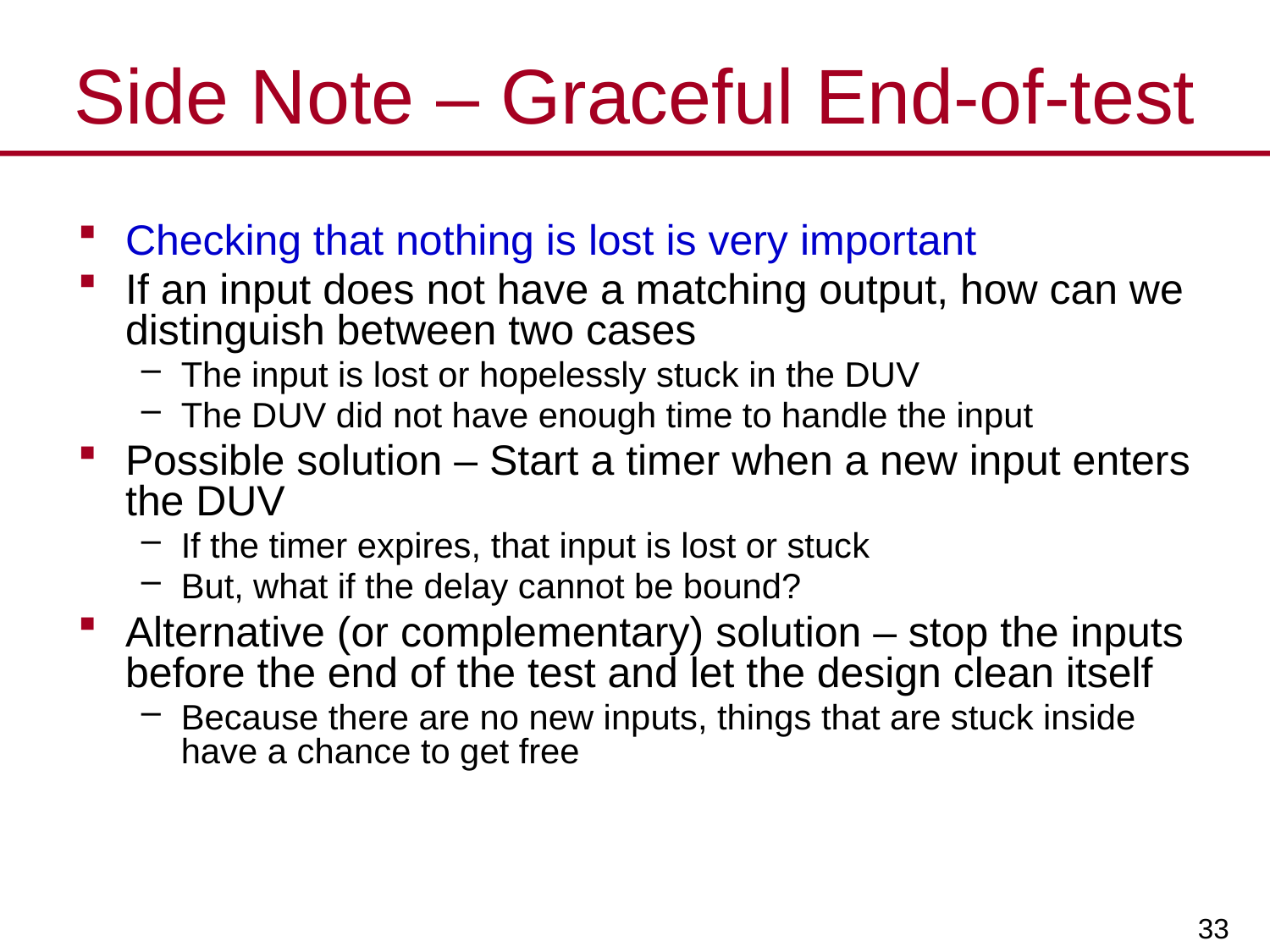

# Side Note – Graceful End-of-test
Checking that nothing is lost is very important
If an input does not have a matching output, how can we distinguish between two cases
The input is lost or hopelessly stuck in the DUV
The DUV did not have enough time to handle the input
Possible solution – Start a timer when a new input enters the DUV
If the timer expires, that input is lost or stuck
But, what if the delay cannot be bound?
Alternative (or complementary) solution – stop the inputs before the end of the test and let the design clean itself
Because there are no new inputs, things that are stuck inside have a chance to get free